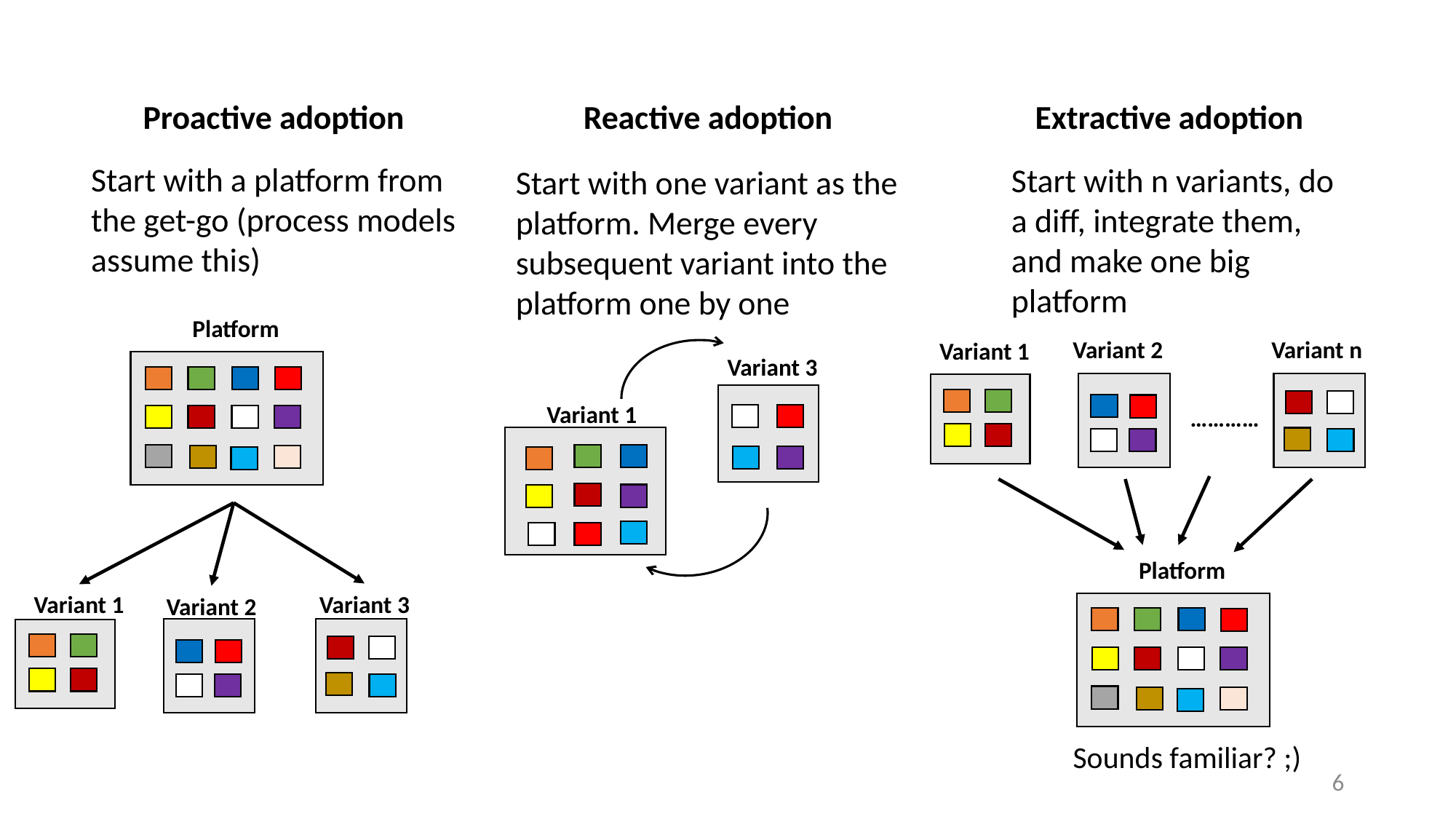

Extractive adoption
Reactive adoption
Proactive adoption
Start with a platform from the get-go (process models assume this)
Start with n variants, do a diff, integrate them, and make one big platform
Start with one variant as the platform. Merge every subsequent variant into the platform one by one
Platform

Variant 2
Variant n
Variant 1
Variant 2
Variant 3

Variant 1

…………

Platform
Variant 3
Variant 1
Variant 2

Sounds familiar? ;)
6